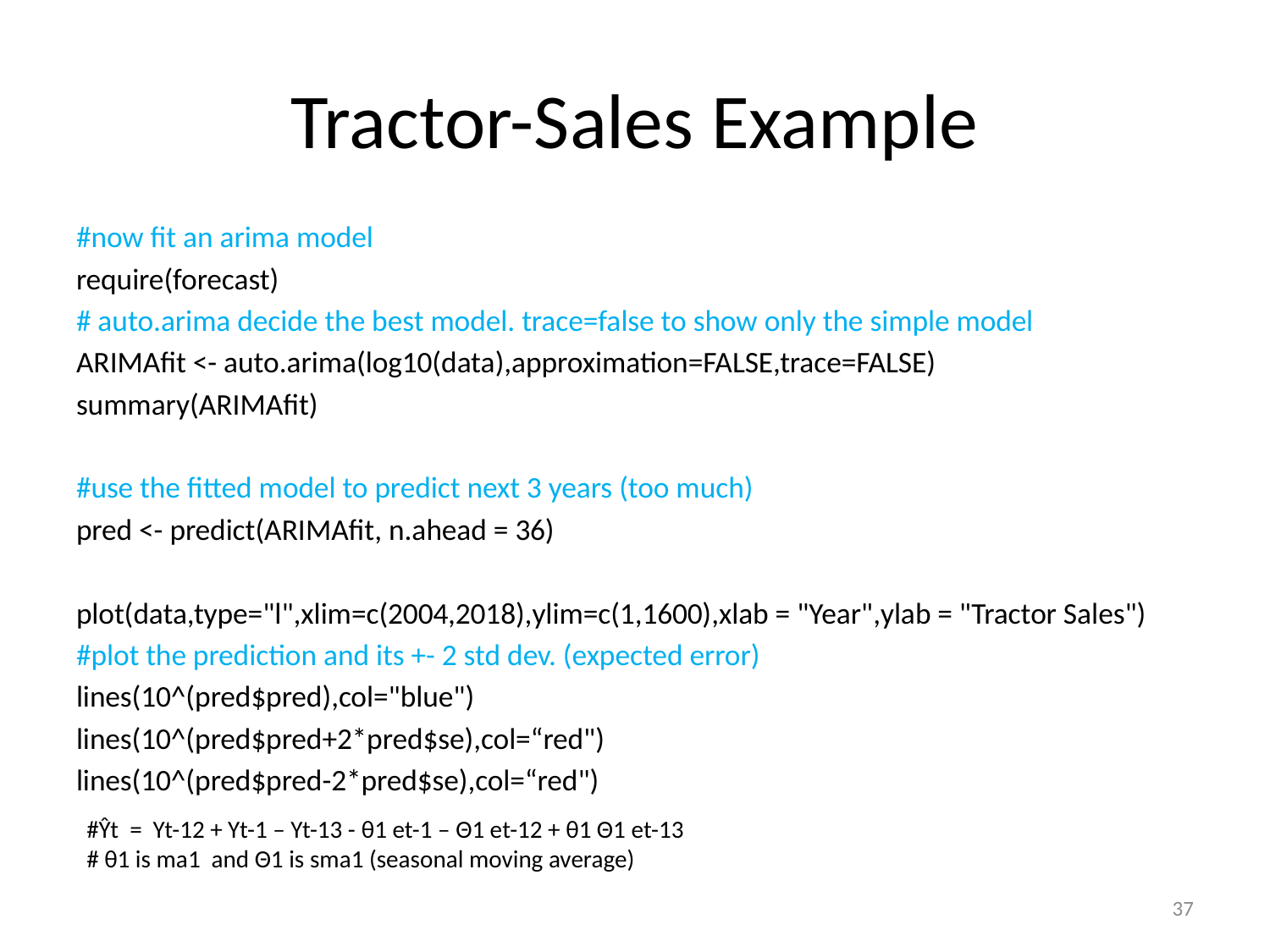

# Tractor-Sales Example
#now fit an arima model
require(forecast)
# auto.arima decide the best model. trace=false to show only the simple model
ARIMAfit <- auto.arima(log10(data),approximation=FALSE,trace=FALSE)
summary(ARIMAfit)

#use the fitted model to predict next 3 years (too much)
pred <- predict(ARIMAfit, n.ahead = 36)

plot(data,type="l",xlim=c(2004,2018),ylim=c(1,1600),xlab = "Year",ylab = "Tractor Sales")
#plot the prediction and its +- 2 std dev. (expected error)
lines(10^(pred$pred),col="blue")
lines(10^(pred$pred+2*pred$se),col=“red")
lines(10^(pred$pred-2*pred$se),col=“red")
#Ŷt  =  Yt-12 + Yt-1 – Yt-13 - θ1 et-1 – Θ1 et-12 + θ1 Θ1 et-13
# θ1 is ma1  and Θ1 is sma1 (seasonal moving average)
37